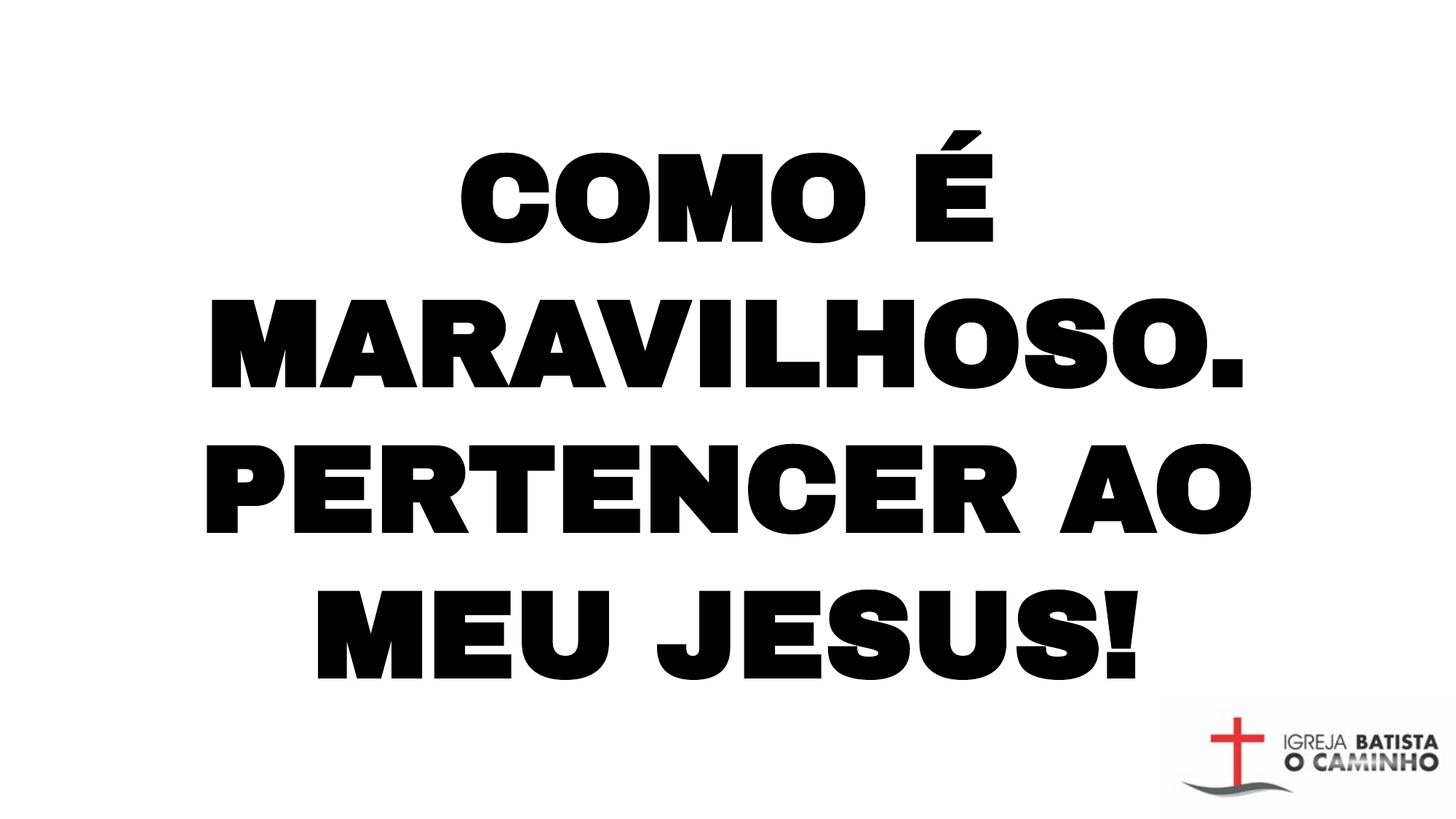

# Como é maravilhoso. Pertencer ao meu Jesus!